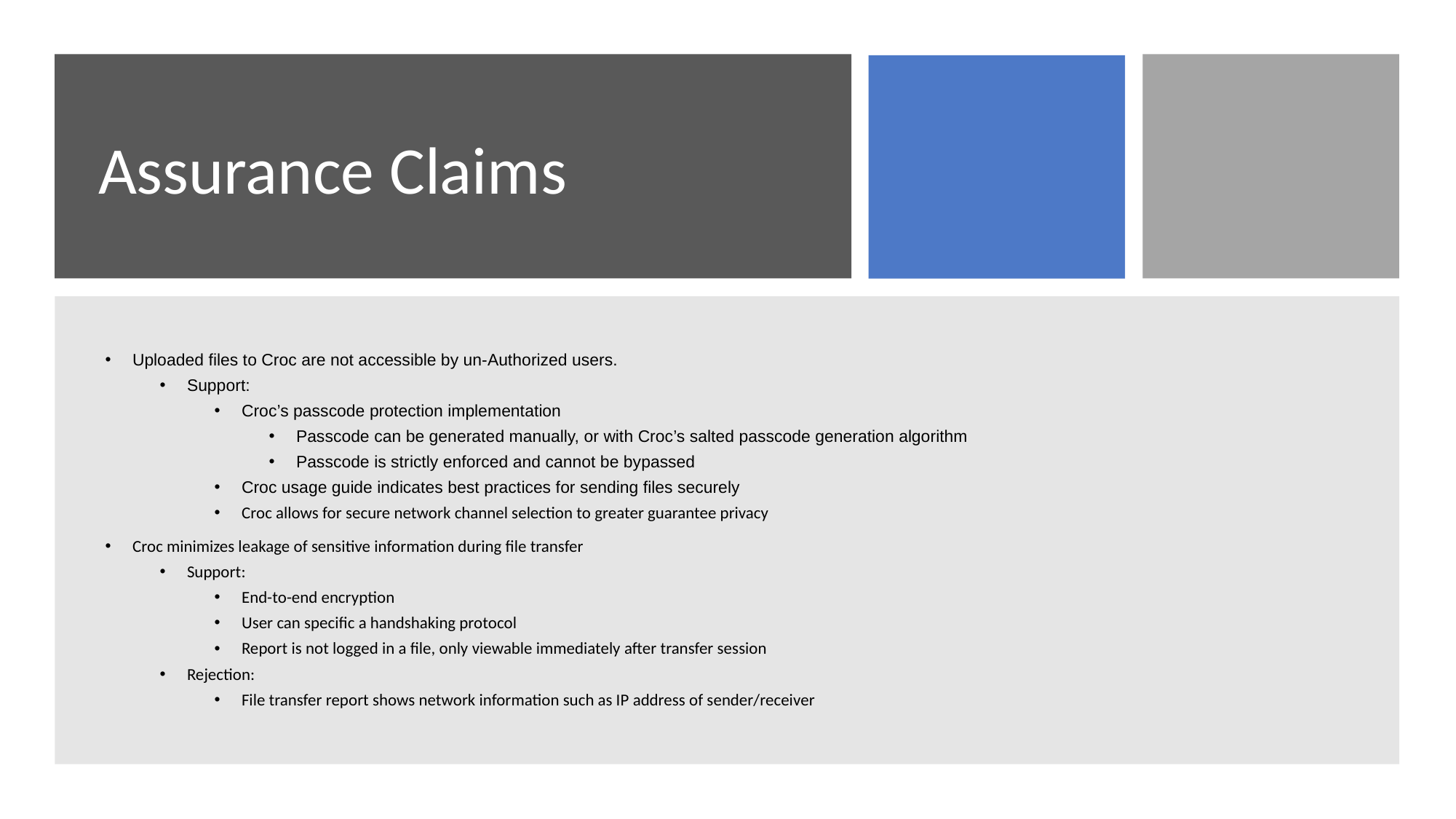

# Assurance Claims

Uploaded files to Croc are not accessible by un-Authorized users.
Support:
Croc’s passcode protection implementation
Passcode can be generated manually, or with Croc’s salted passcode generation algorithm
Passcode is strictly enforced and cannot be bypassed
Croc usage guide indicates best practices for sending files securely
Croc allows for secure network channel selection to greater guarantee privacy
Croc minimizes leakage of sensitive information during file transfer
Support:
End-to-end encryption
User can specific a handshaking protocol
Report is not logged in a file, only viewable immediately after transfer session
Rejection:
File transfer report shows network information such as IP address of sender/receiver